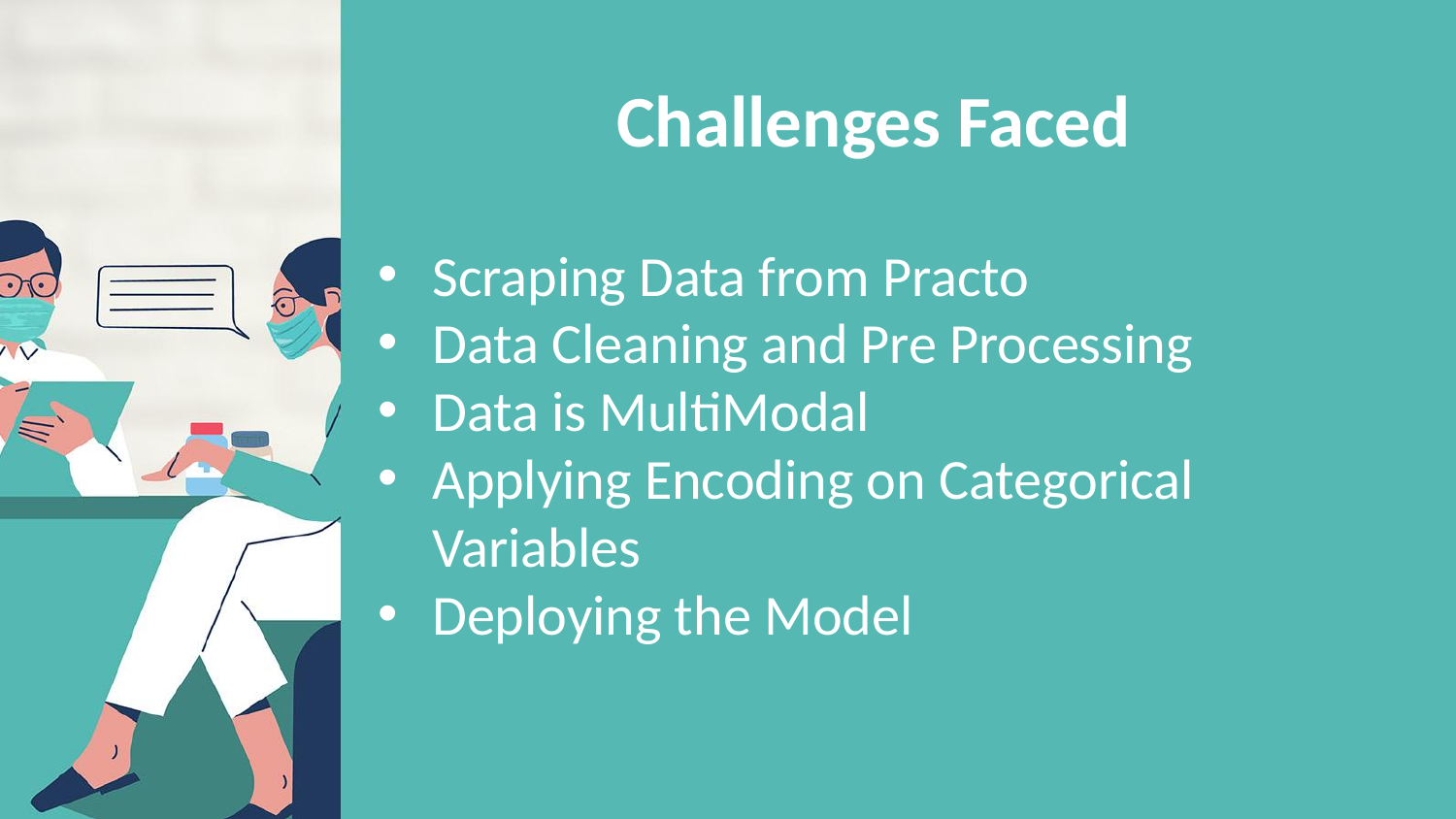

# Challenges Faced
Scraping Data from Practo
Data Cleaning and Pre Processing
Data is MultiModal
Applying Encoding on Categorical Variables
Deploying the Model